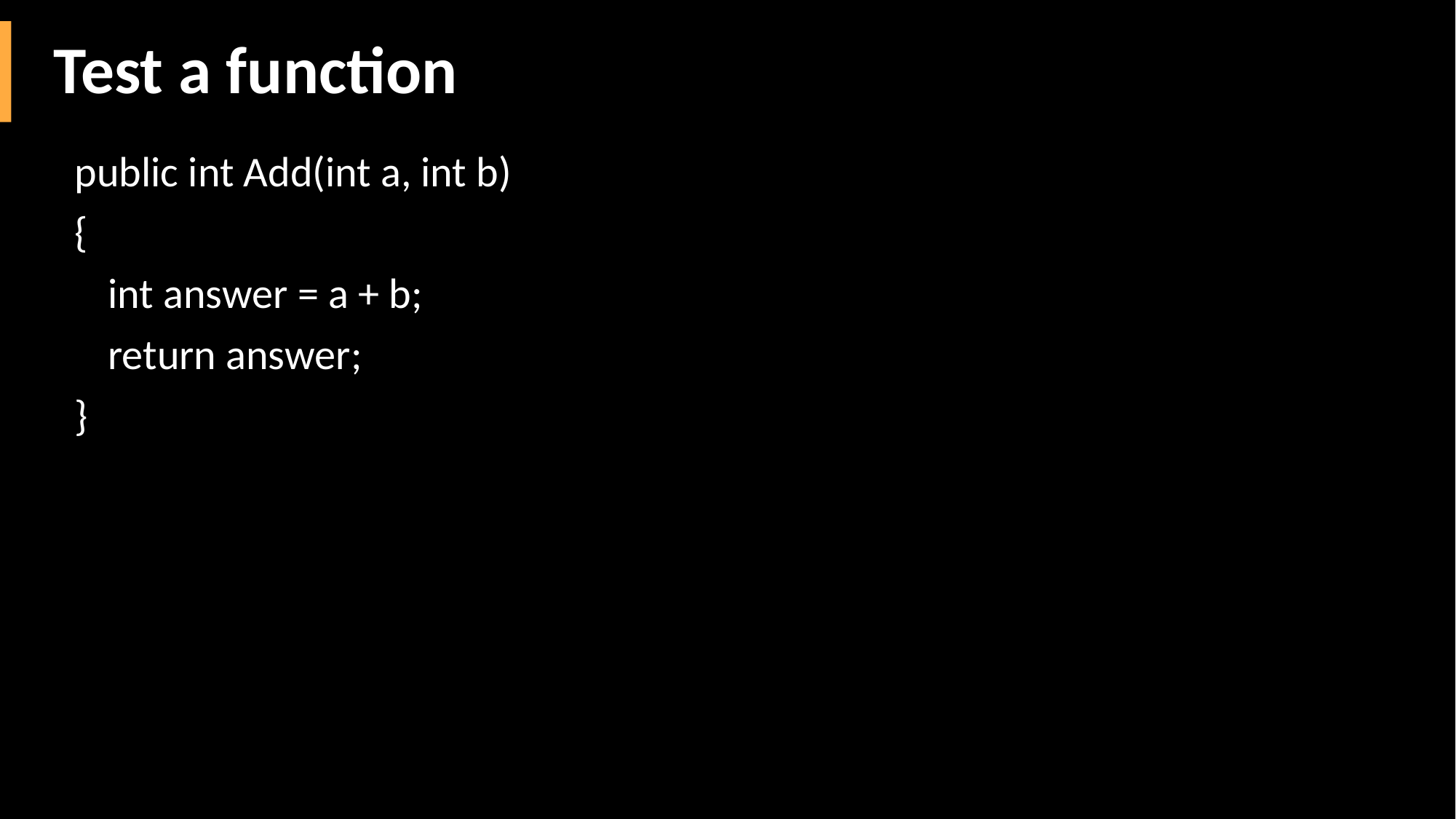

# Test a function
public int Add(int a, int b)
{
	int answer = a + b;
	return answer;
}